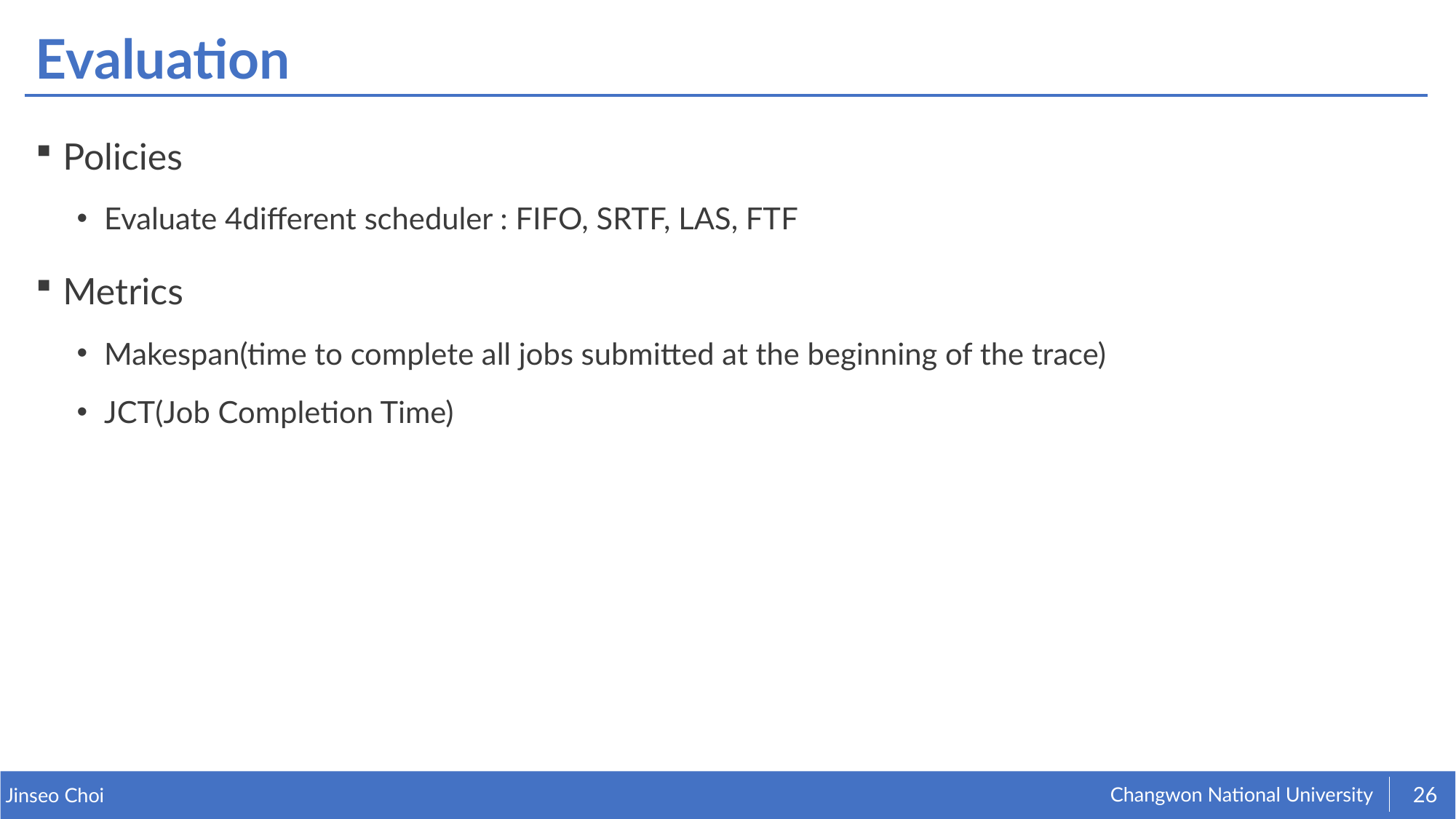

# Evaluation
Policies
Evaluate 4different scheduler : FIFO, SRTF, LAS, FTF
Metrics
Makespan(time to complete all jobs submitted at the beginning of the trace)
JCT(Job Completion Time)
26